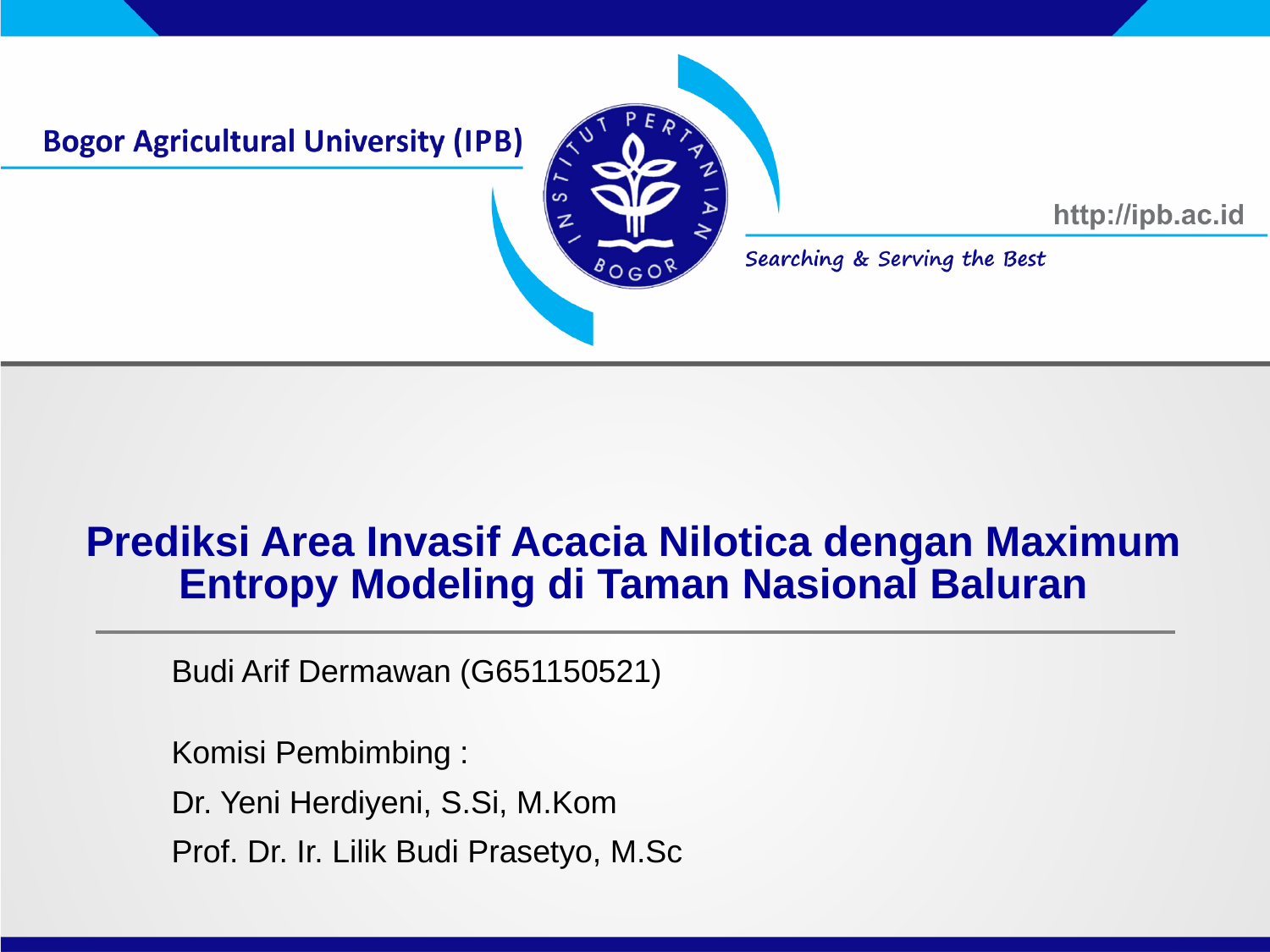

# Prediksi Area Invasif Acacia Nilotica dengan Maximum Entropy Modeling di Taman Nasional Baluran
Budi Arif Dermawan (G651150521)

Komisi Pembimbing :
Dr. Yeni Herdiyeni, S.Si, M.Kom
Prof. Dr. Ir. Lilik Budi Prasetyo, M.Sc